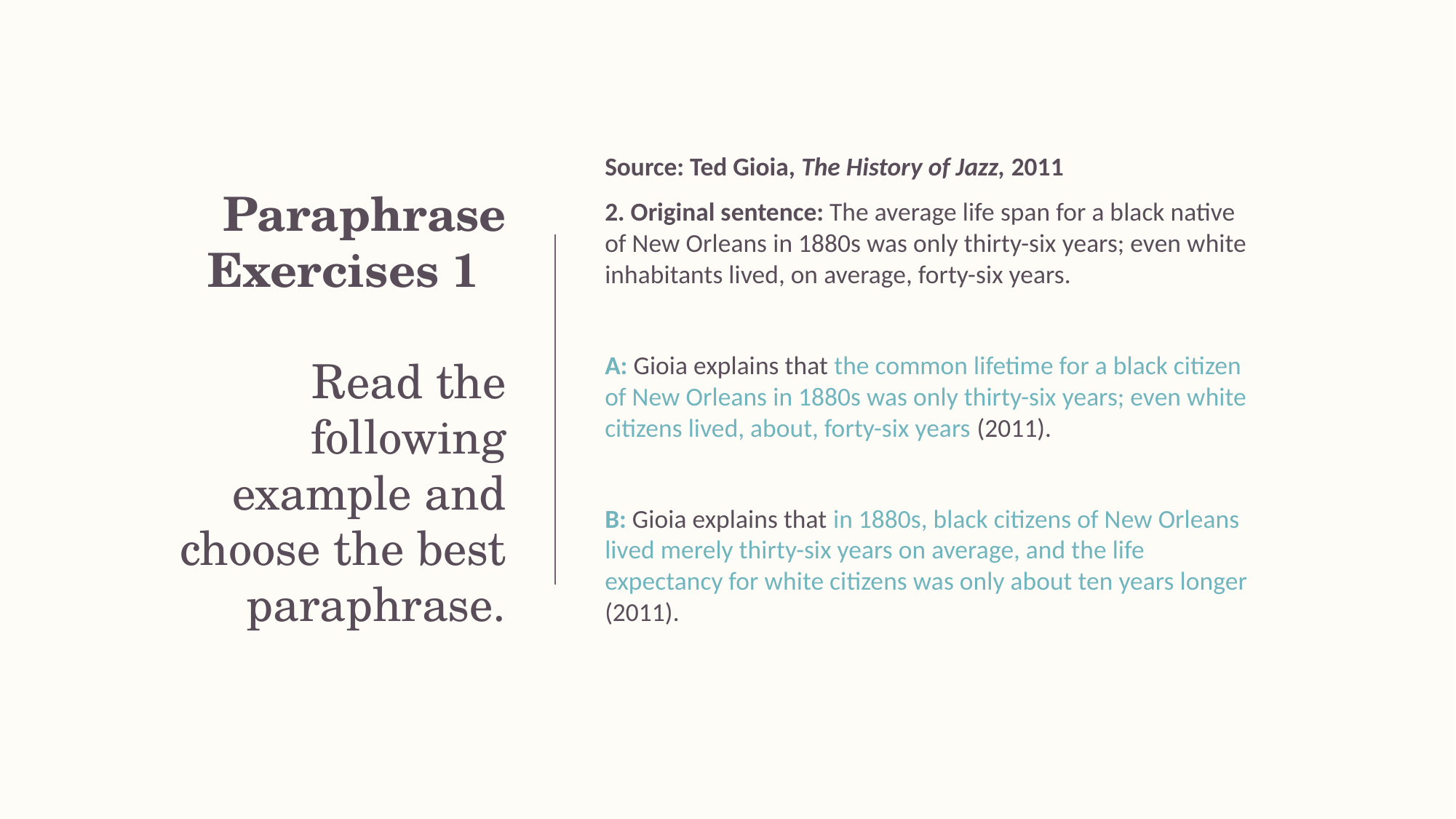

# Paraphrase Exercises 1 Read the following example and choose the best paraphrase.
Source: Ted Gioia, The History of Jazz, 2011
2. Original sentence: The average life span for a black native of New Orleans in 1880s was only thirty-six years; even white inhabitants lived, on average, forty-six years.

A: Gioia explains that the common lifetime for a black citizen of New Orleans in 1880s was only thirty-six years; even white citizens lived, about, forty-six years (2011).

B: Gioia explains that in 1880s, black citizens of New Orleans lived merely thirty-six years on average, and the life expectancy for white citizens was only about ten years longer (2011).